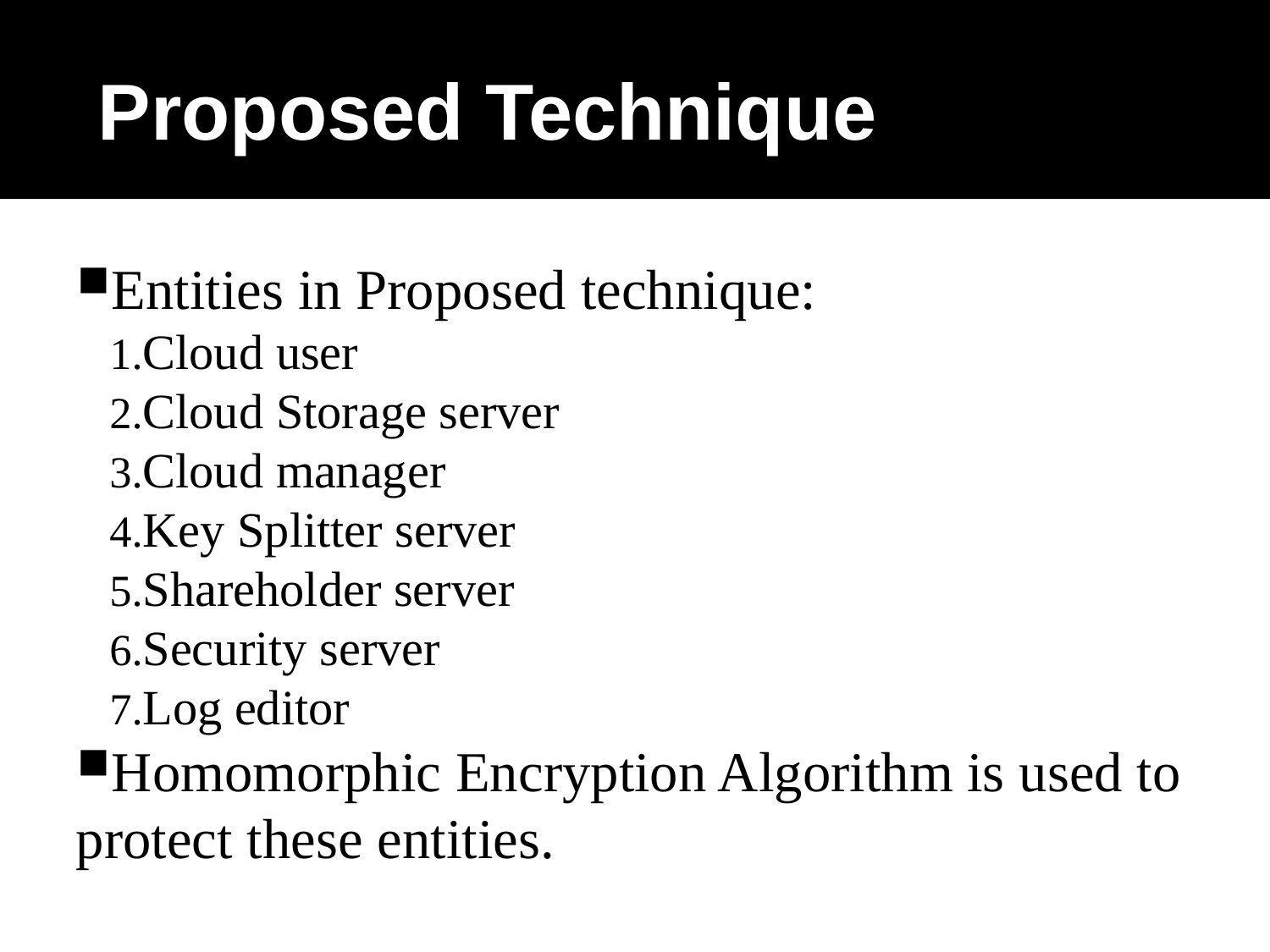

Proposed Technique
Entities in Proposed technique:
Cloud user
Cloud Storage server
Cloud manager
Key Splitter server
Shareholder server
Security server
Log editor
Homomorphic Encryption Algorithm is used to protect these entities.